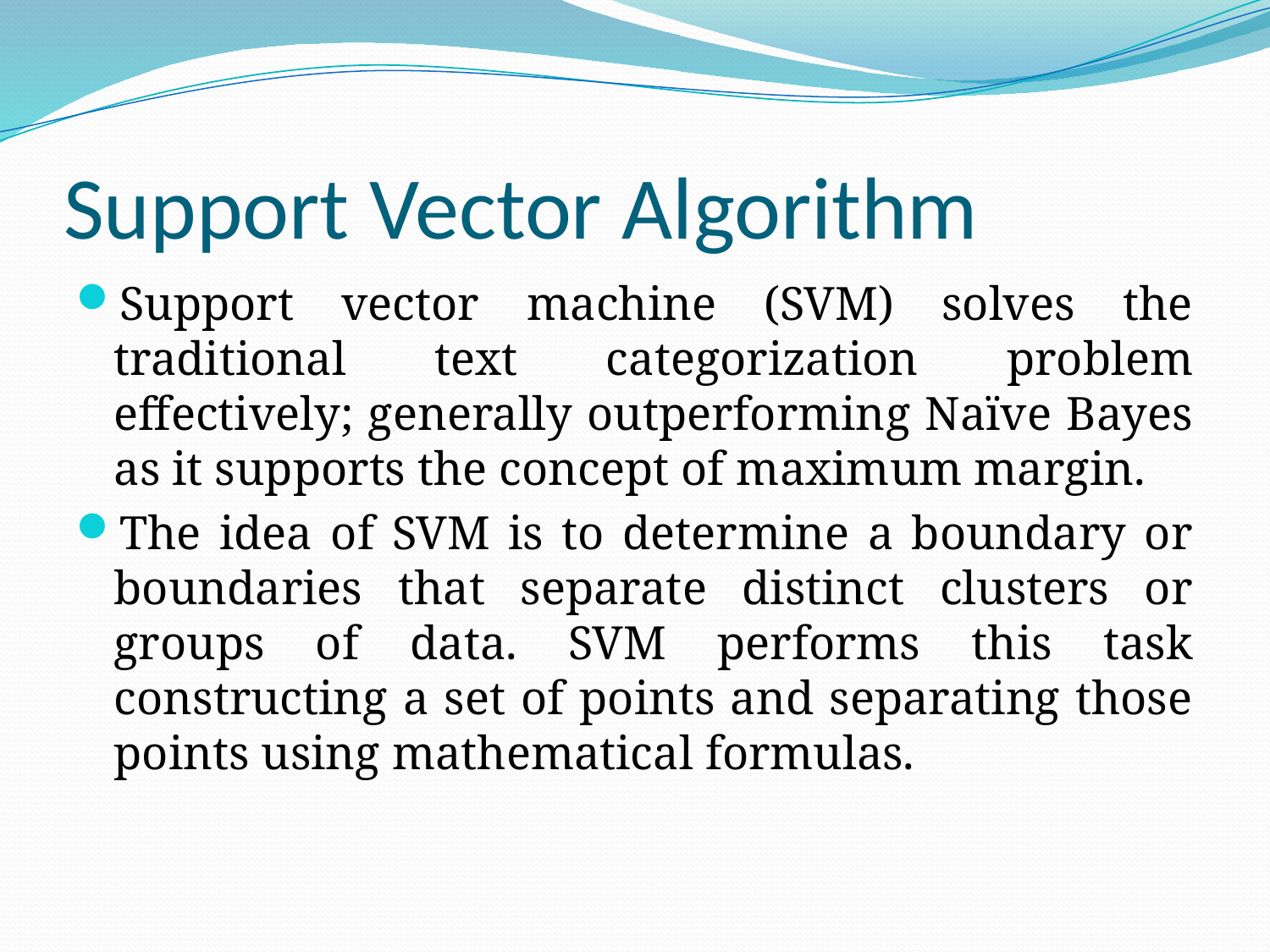

# Support Vector Algorithm
Support vector machine (SVM) solves the traditional text categorization problem effectively; generally outperforming Naïve Bayes as it supports the concept of maximum margin.
The idea of SVM is to determine a boundary or boundaries that separate distinct clusters or groups of data. SVM performs this task constructing a set of points and separating those points using mathematical formulas.